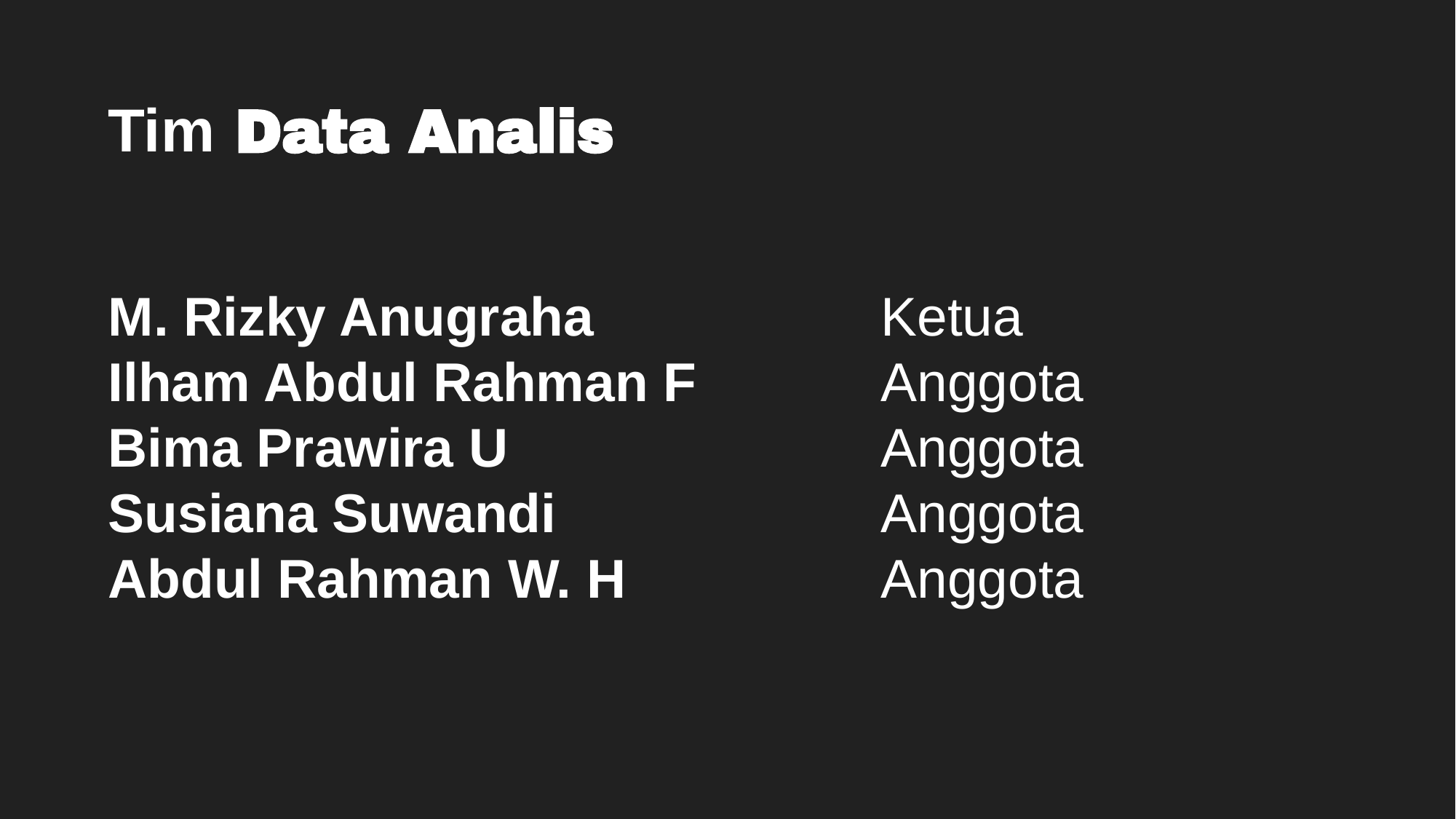

Tim Data Analis
M. Rizky Anugraha
Ilham Abdul Rahman F
Bima Prawira U
Susiana Suwandi
Abdul Rahman W. H
Ketua
Anggota
Anggota
Anggota
Anggota